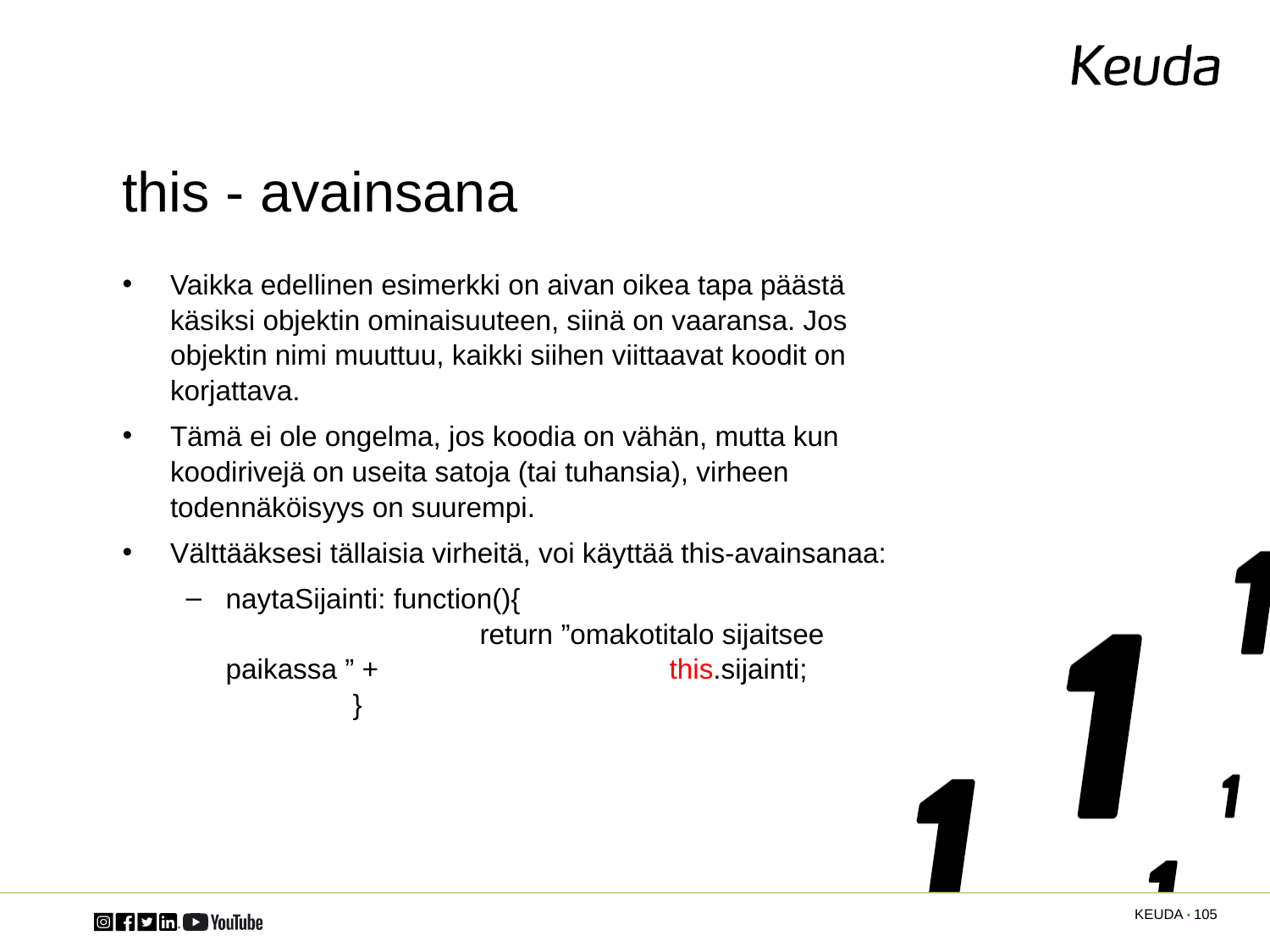

# this - avainsana
Vaikka edellinen esimerkki on aivan oikea tapa päästä käsiksi objektin ominaisuuteen, siinä on vaaransa. Jos objektin nimi muuttuu, kaikki siihen viittaavat koodit on korjattava.
Tämä ei ole ongelma, jos koodia on vähän, mutta kun koodirivejä on useita satoja (tai tuhansia), virheen todennäköisyys on suurempi.
Välttääksesi tällaisia virheitä, voi käyttää this-avainsanaa:
naytaSijainti: function(){
		return ”omakotitalo sijaitsee paikassa ” + 		        this.sijainti;
	}